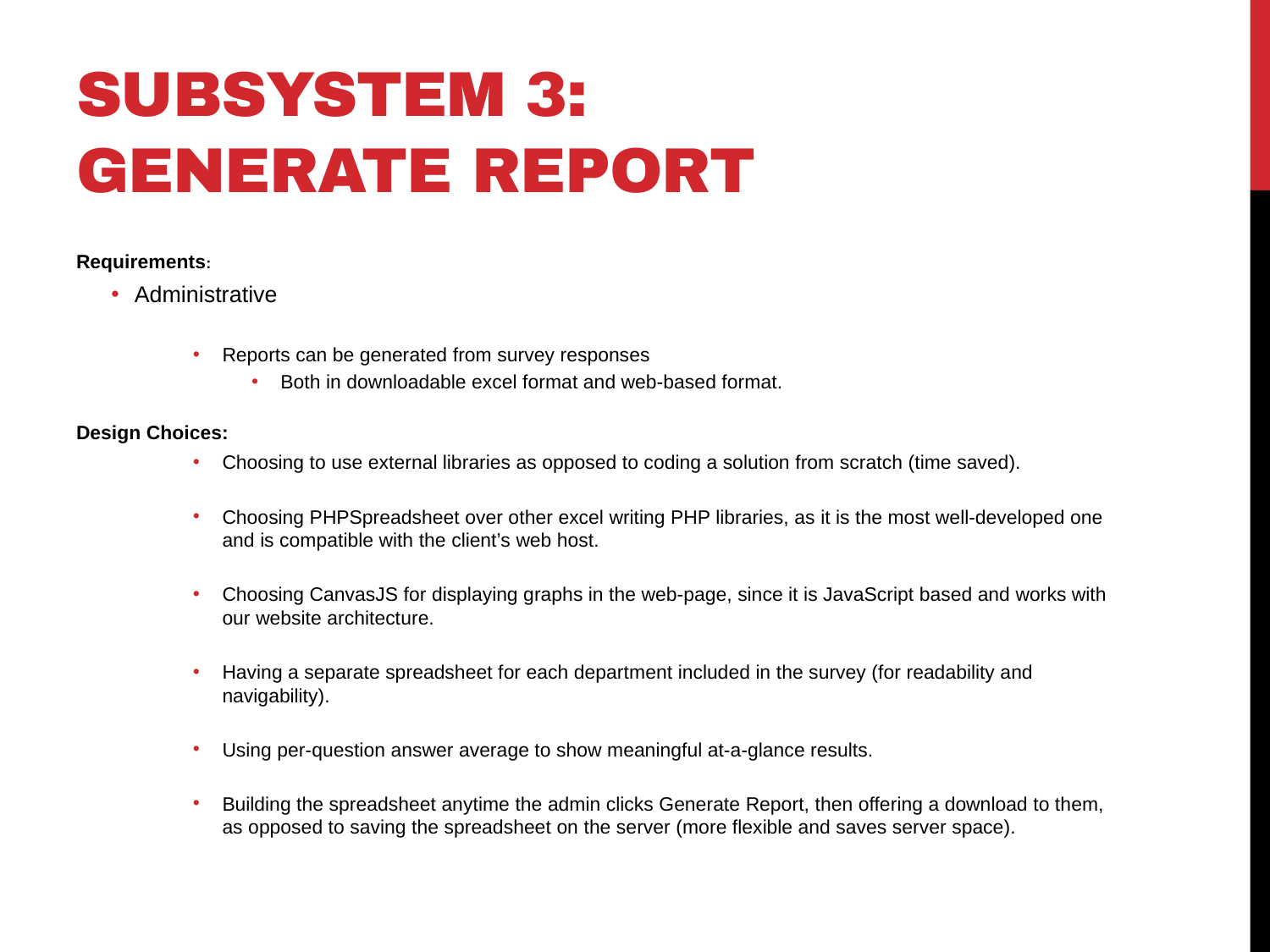

# Subsystem 3: Generate report
Requirements:
Administrative

Reports can be generated from survey responses
Both in downloadable excel format and web-based format.

Design Choices:
Choosing to use external libraries as opposed to coding a solution from scratch (time saved).

Choosing PHPSpreadsheet over other excel writing PHP libraries, as it is the most well-developed one and is compatible with the client’s web host.

Choosing CanvasJS for displaying graphs in the web-page, since it is JavaScript based and works with our website architecture.

Having a separate spreadsheet for each department included in the survey (for readability and navigability).

Using per-question answer average to show meaningful at-a-glance results.

Building the spreadsheet anytime the admin clicks Generate Report, then offering a download to them, as opposed to saving the spreadsheet on the server (more flexible and saves server space).